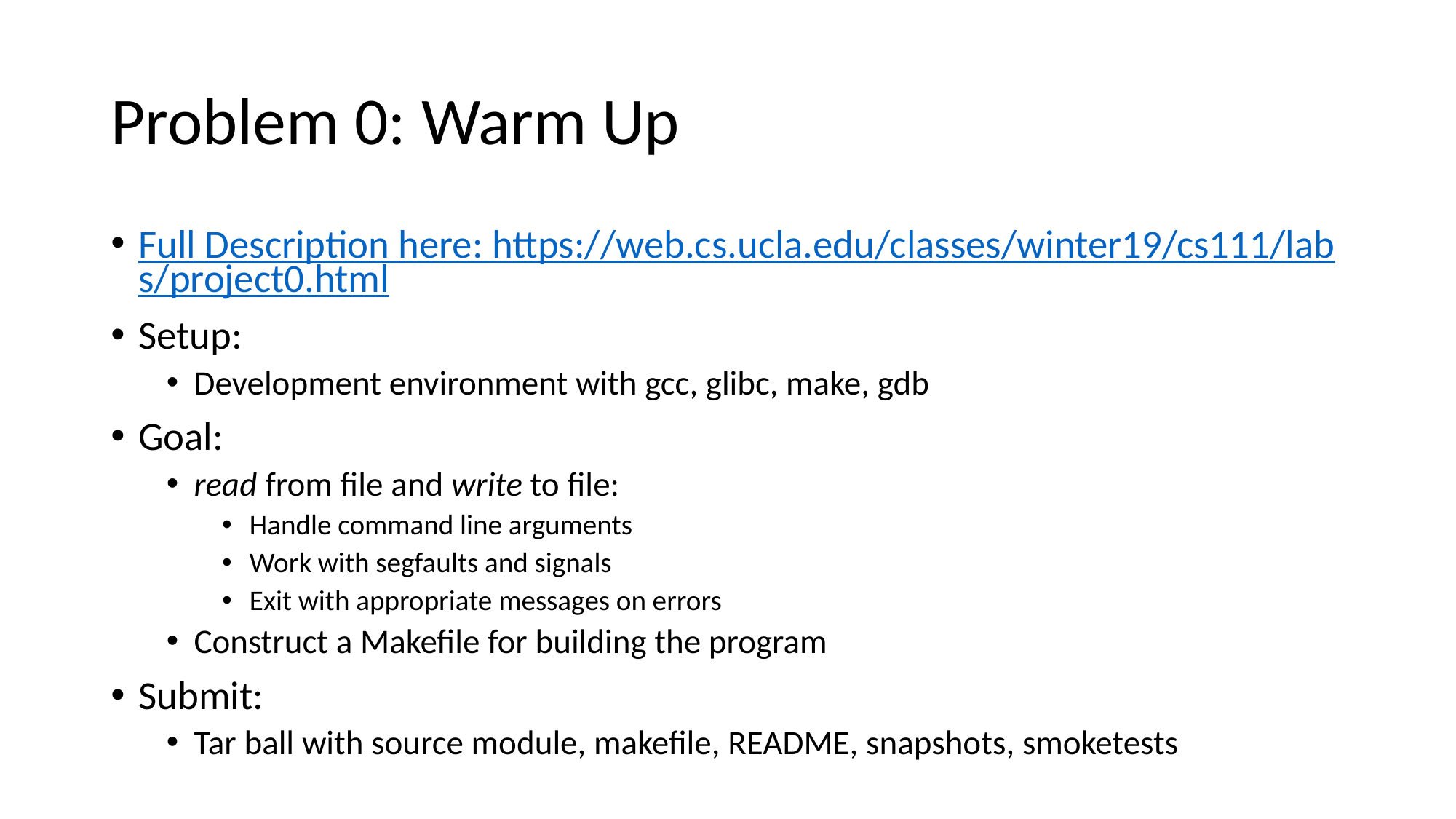

# Problem 0: Warm Up
Full Description here: https://web.cs.ucla.edu/classes/winter19/cs111/labs/project0.html
Setup:
Development environment with gcc, glibc, make, gdb
Goal:
read from file and write to file:
Handle command line arguments
Work with segfaults and signals
Exit with appropriate messages on errors
Construct a Makefile for building the program
Submit:
Tar ball with source module, makefile, README, snapshots, smoketests